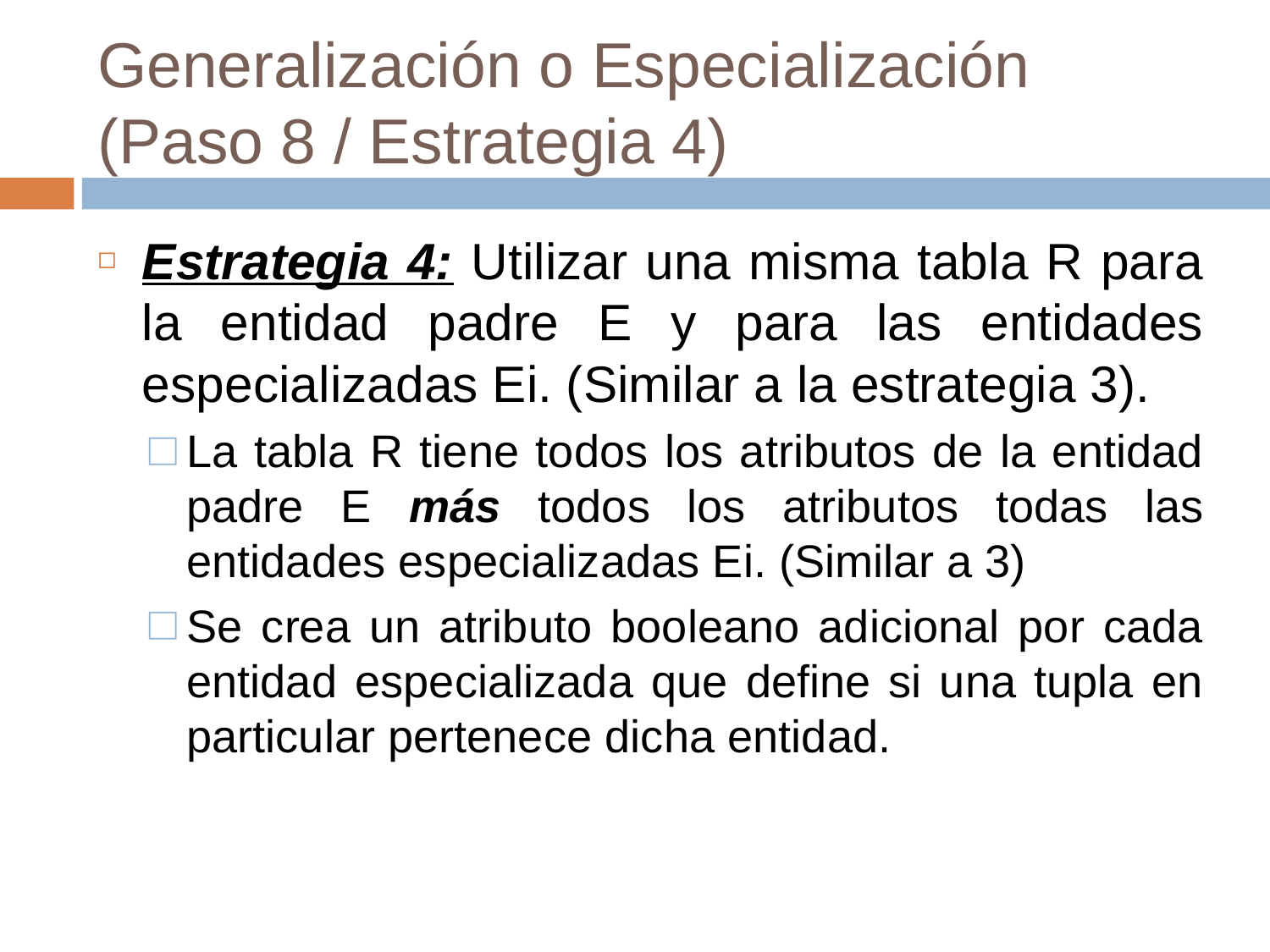

# Generalización o Especialización (Paso 8 / Estrategia 4)
Estrategia 4: Utilizar una misma tabla R para la entidad padre E y para las entidades especializadas Ei. (Similar a la estrategia 3).
La tabla R tiene todos los atributos de la entidad padre E más todos los atributos todas las entidades especializadas Ei. (Similar a 3)
Se crea un atributo booleano adicional por cada entidad especializada que define si una tupla en particular pertenece dicha entidad.